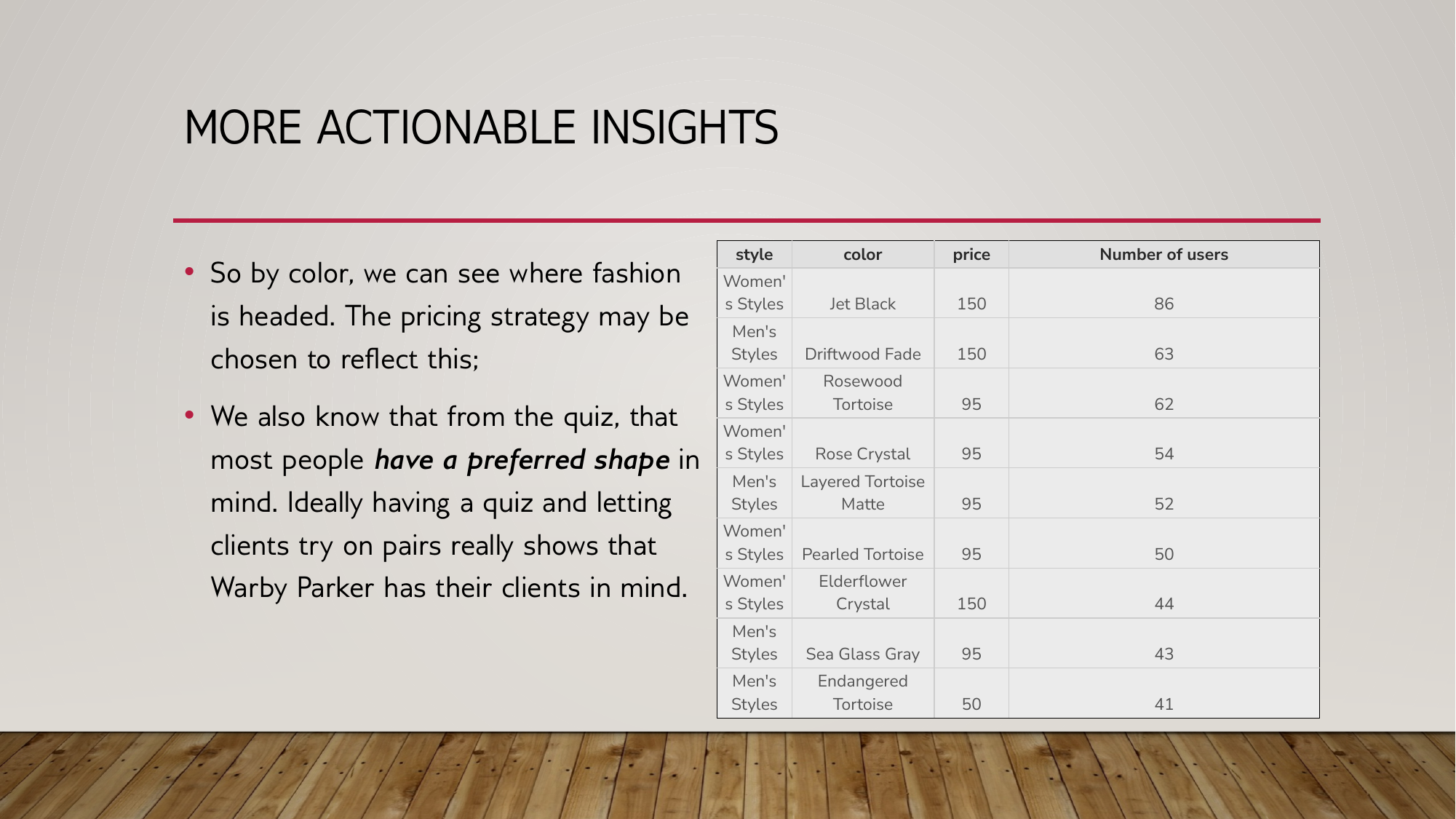

# More actionable insights
So by color, we can see where fashion is headed. The pricing strategy may be chosen to reflect this;
We also know that from the quiz, that most people have a preferred shape in mind. Ideally having a quiz and letting clients try on pairs really shows that Warby Parker has their clients in mind.
| style | color | price | Number of users |
| --- | --- | --- | --- |
| Women's Styles | Jet Black | 150 | 86 |
| Men's Styles | Driftwood Fade | 150 | 63 |
| Women's Styles | Rosewood Tortoise | 95 | 62 |
| Women's Styles | Rose Crystal | 95 | 54 |
| Men's Styles | Layered Tortoise Matte | 95 | 52 |
| Women's Styles | Pearled Tortoise | 95 | 50 |
| Women's Styles | Elderflower Crystal | 150 | 44 |
| Men's Styles | Sea Glass Gray | 95 | 43 |
| Men's Styles | Endangered Tortoise | 50 | 41 |